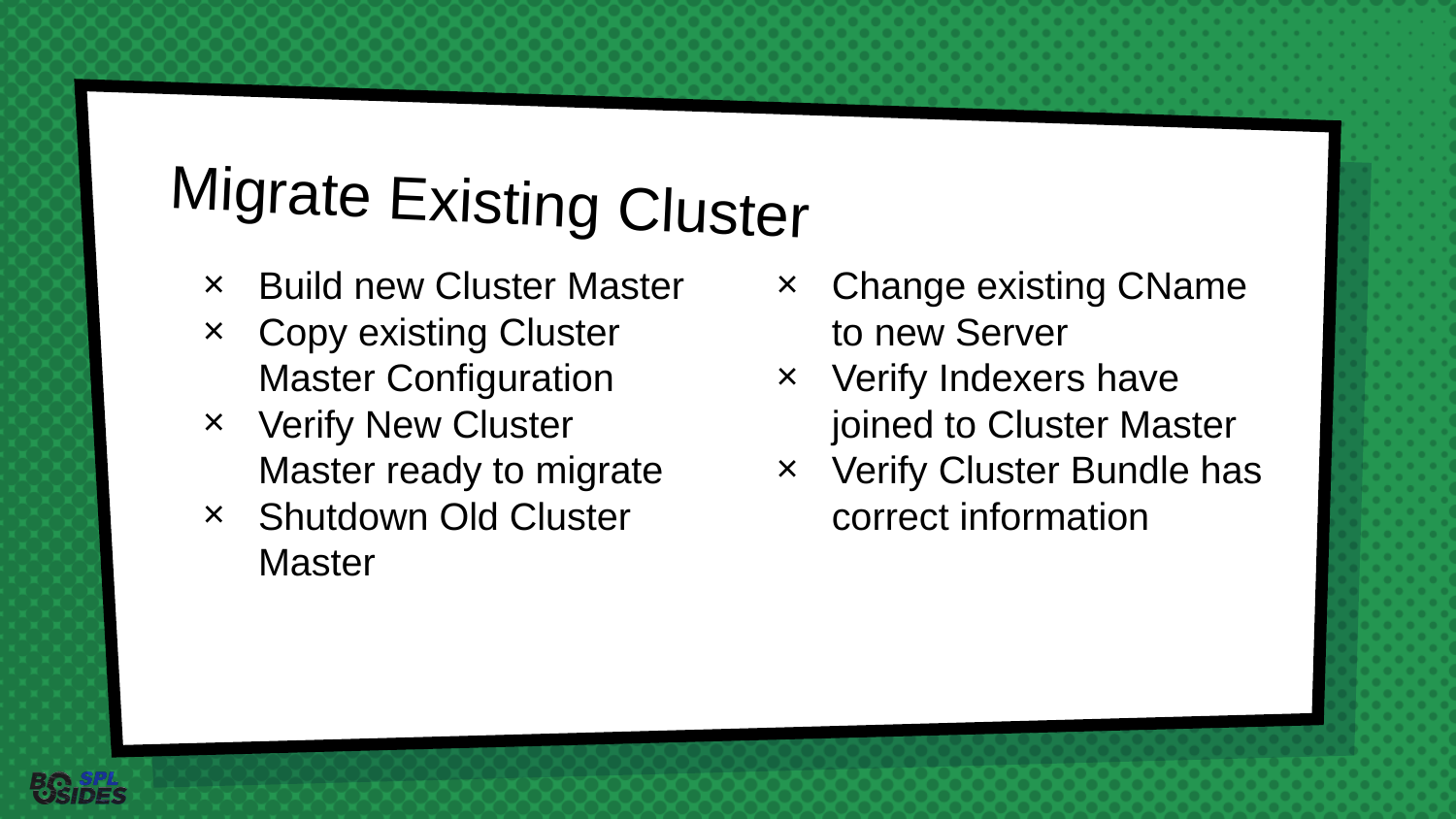

# Migrate Existing Cluster
Build new Cluster Master
Copy existing Cluster Master Configuration
Verify New Cluster Master ready to migrate
Shutdown Old Cluster Master
Change existing CName to new Server
Verify Indexers have joined to Cluster Master
Verify Cluster Bundle has correct information